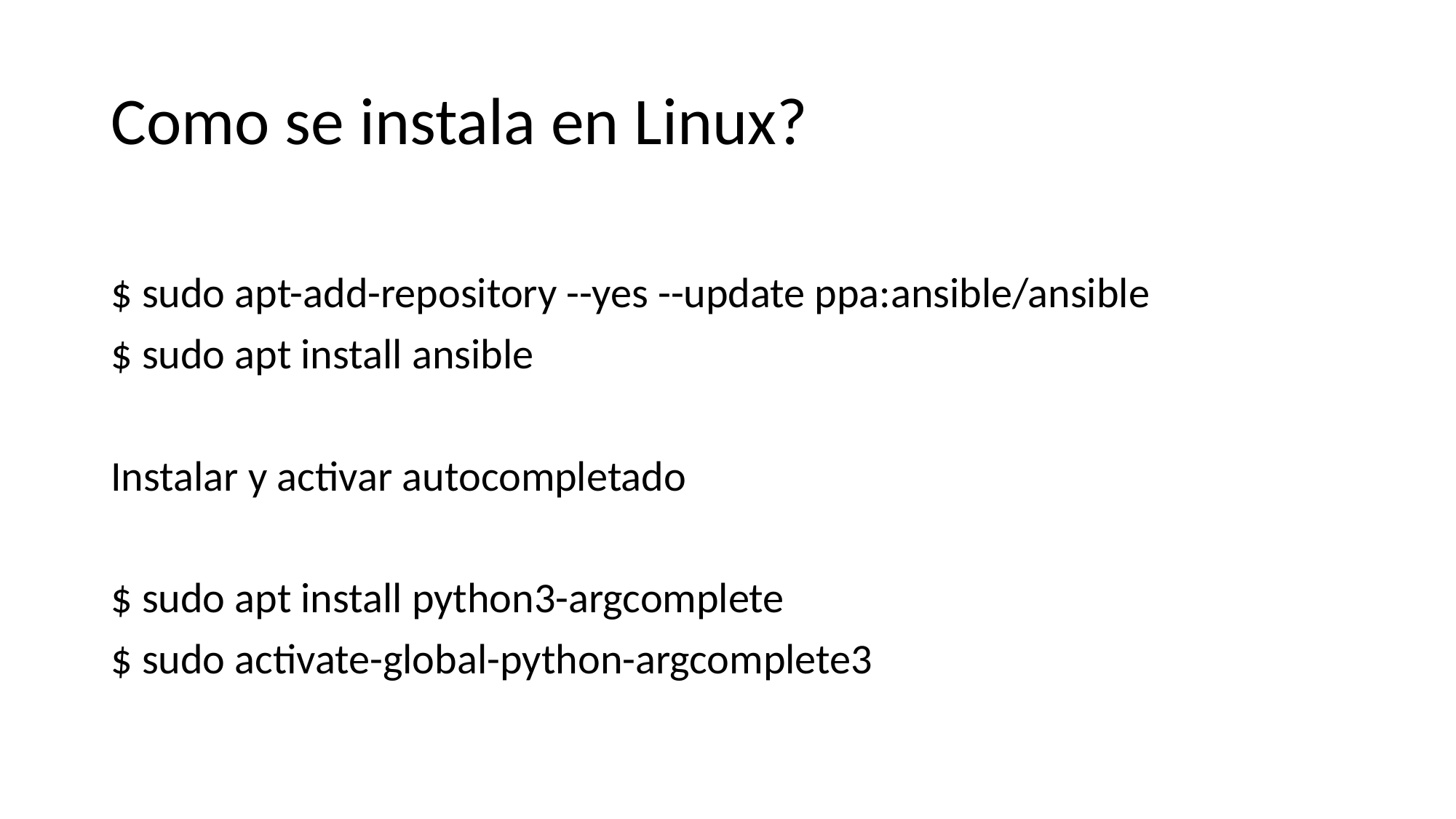

Como se instala en Linux?

$ sudo apt-add-repository --yes --update ppa:ansible/ansible
$ sudo apt install ansible

Instalar y activar autocompletado

$ sudo apt install python3-argcomplete
$ sudo activate-global-python-argcomplete3